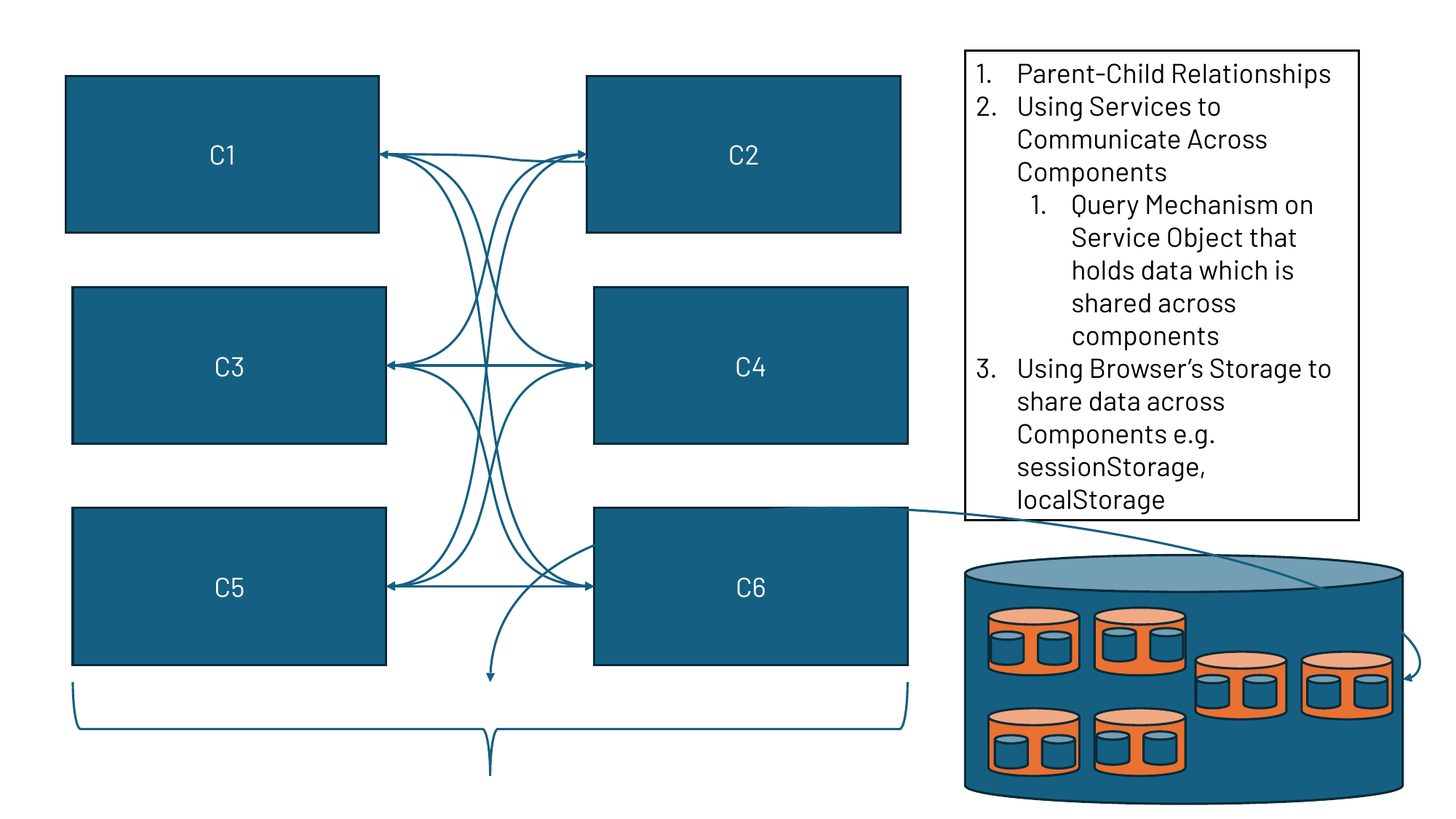

Parent-Child Relationships
Using Services to Communicate Across Components
Query Mechanism on Service Object that holds data which is shared across components
Using Browser’s Storage to share data across Components e.g. sessionStorage, localStorage
C1
C2
C3
C4

C5
C6